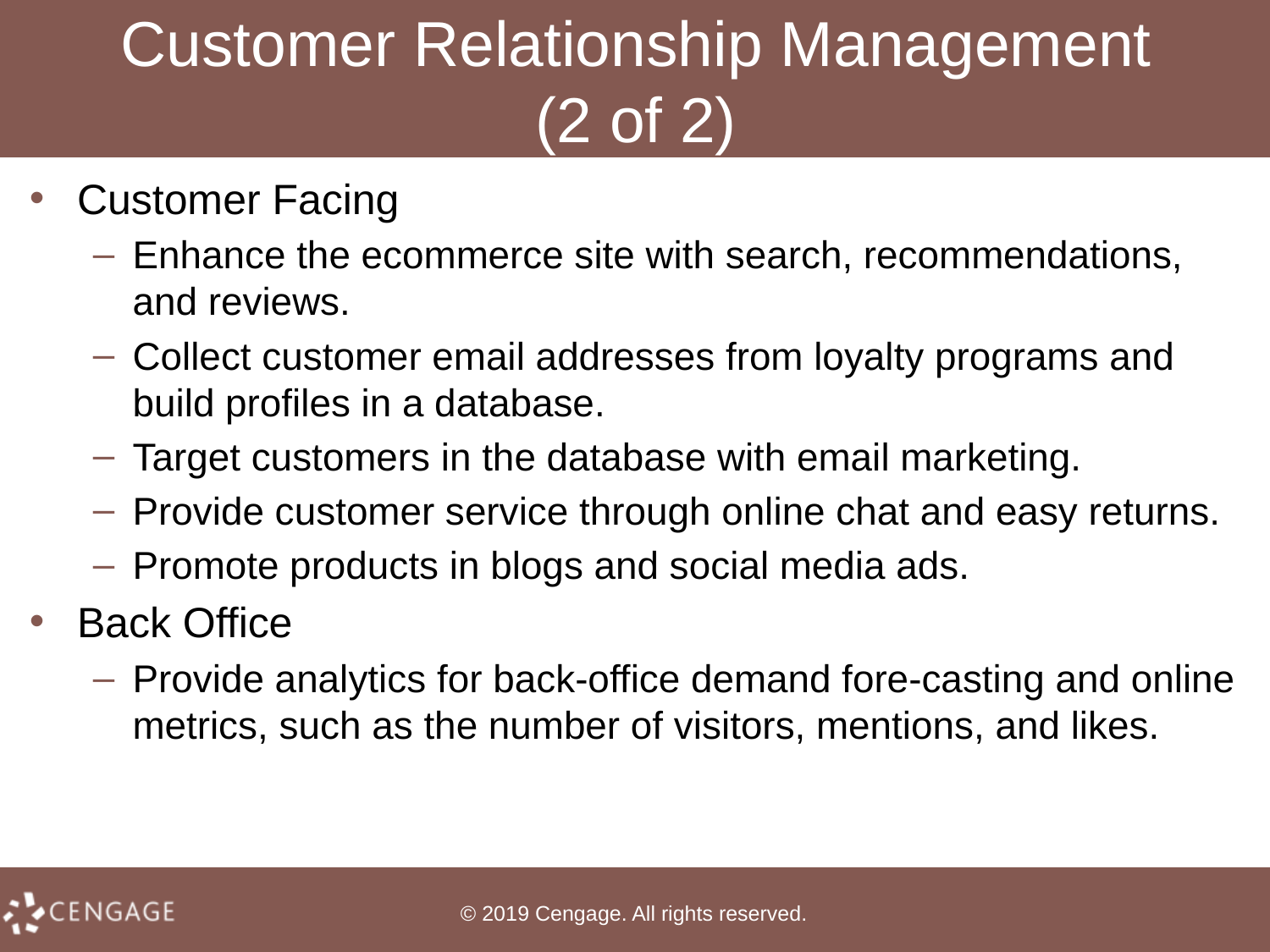

# Customer Relationship Management (2 of 2)
Customer Facing
Enhance the ecommerce site with search, recommendations, and reviews.
Collect customer email addresses from loyalty programs and build profiles in a database.
Target customers in the database with email marketing.
Provide customer service through online chat and easy returns.
Promote products in blogs and social media ads.
Back Office
Provide analytics for back-office demand fore-casting and online metrics, such as the number of visitors, mentions, and likes.